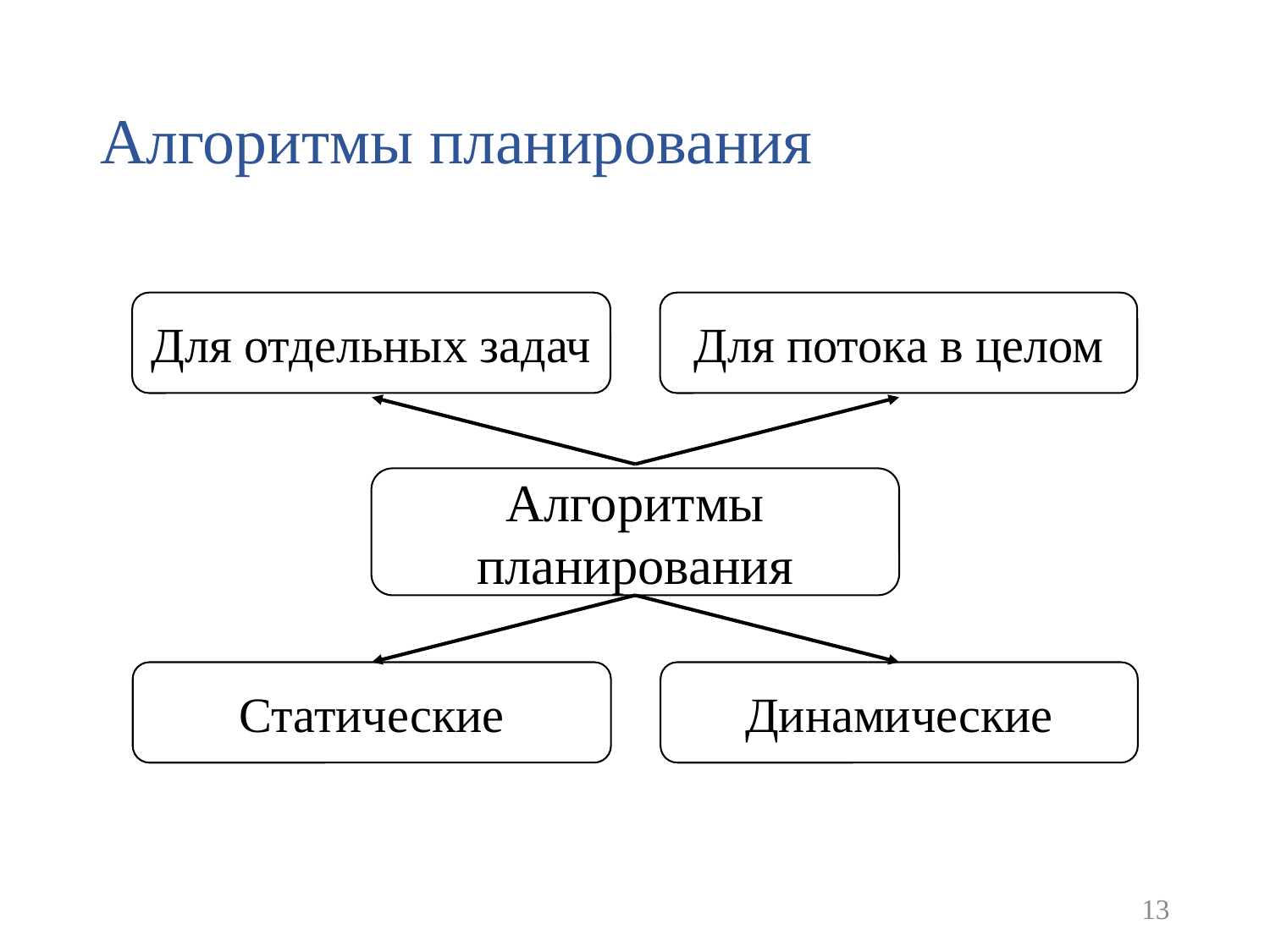

# Алгоритмы планирования
Для потока в целом
Для отдельных задач
Алгоритмы планирования
Динамические
Статические
13